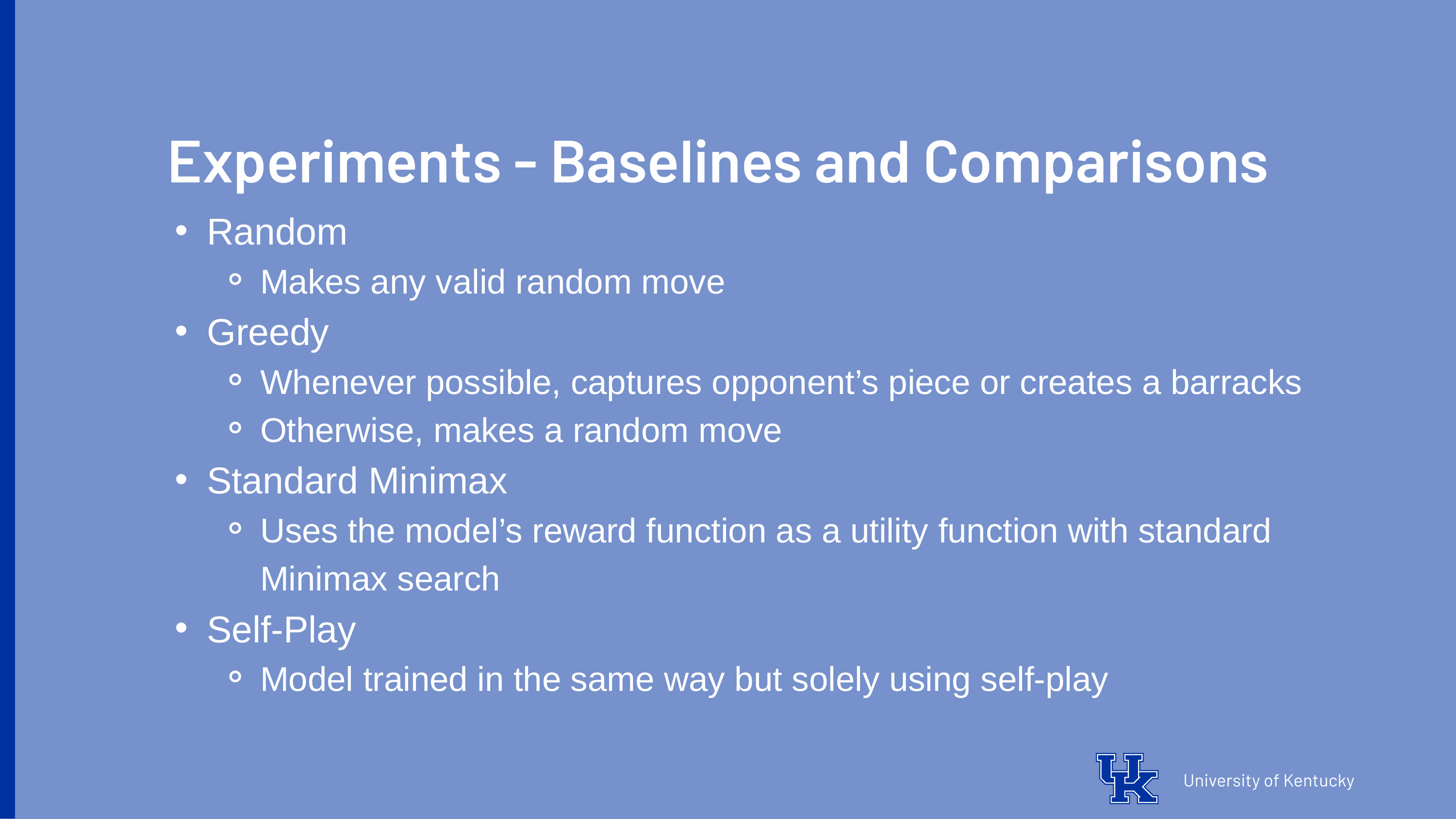

Experiments - Baselines and Comparisons
Random
Makes any valid random move
Greedy
Whenever possible, captures opponent’s piece or creates a barracks
Otherwise, makes a random move
Standard Minimax
Uses the model’s reward function as a utility function with standard Minimax search
Self-Play
Model trained in the same way but solely using self-play

University of Kentucky